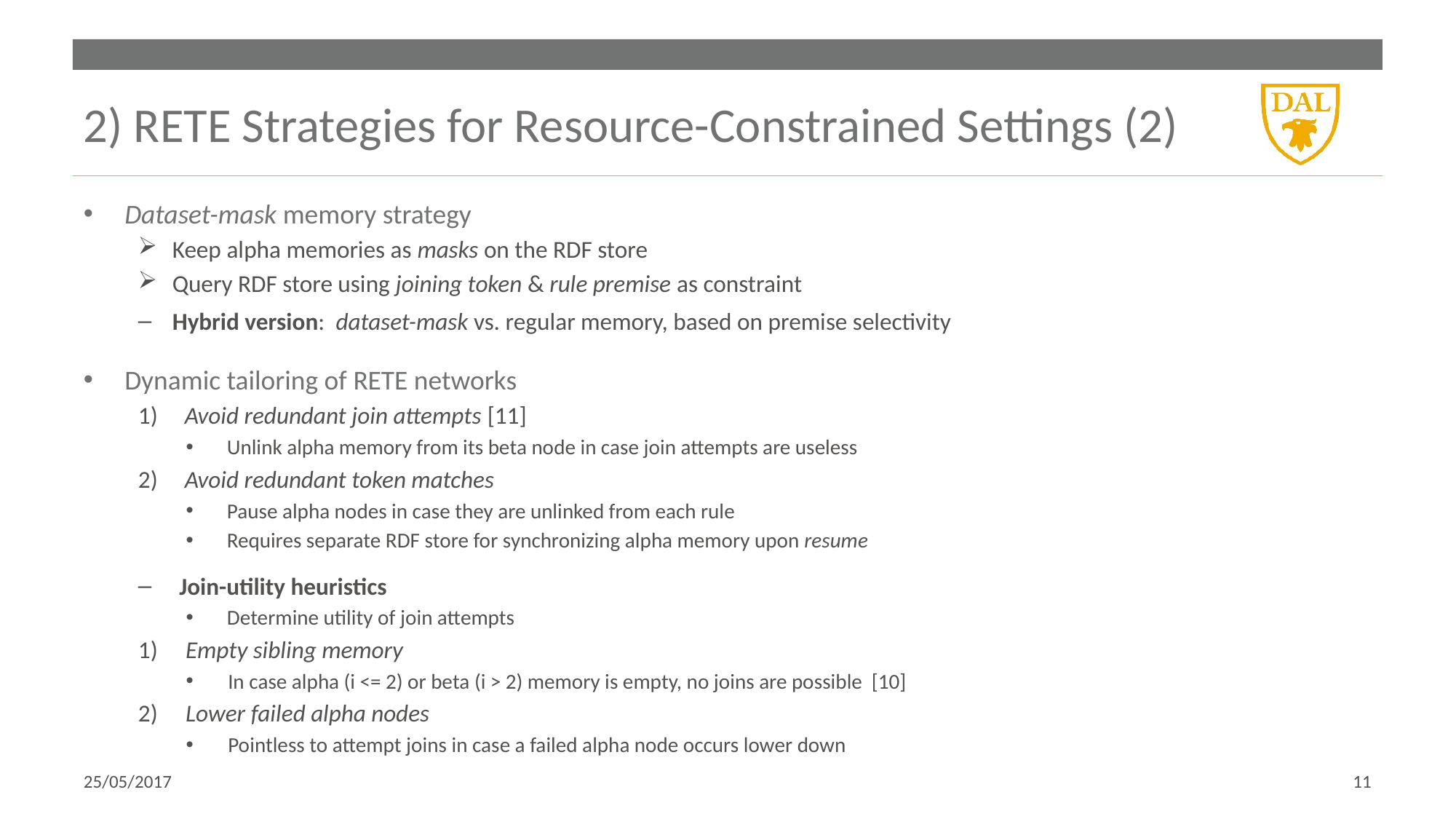

# 2) RETE Strategies for Resource-Constrained Settings (2)
Dataset-mask memory strategy
Keep alpha memories as masks on the RDF store
Query RDF store using joining token & rule premise as constraint
Hybrid version:  dataset-mask vs. regular memory, based on premise selectivity
Dynamic tailoring of RETE networks
 Avoid redundant join attempts [11]
Unlink alpha memory from its beta node in case join attempts are useless
 Avoid redundant token matches
Pause alpha nodes in case they are unlinked from each rule
Requires separate RDF store for synchronizing alpha memory upon resume
Join-utility heuristics
Determine utility of join attempts
 Empty sibling memory
In case alpha (i <= 2) or beta (i > 2) memory is empty, no joins are possible  [10]
 Lower failed alpha nodes
Pointless to attempt joins in case a failed alpha node occurs lower down

25/05/2017
11